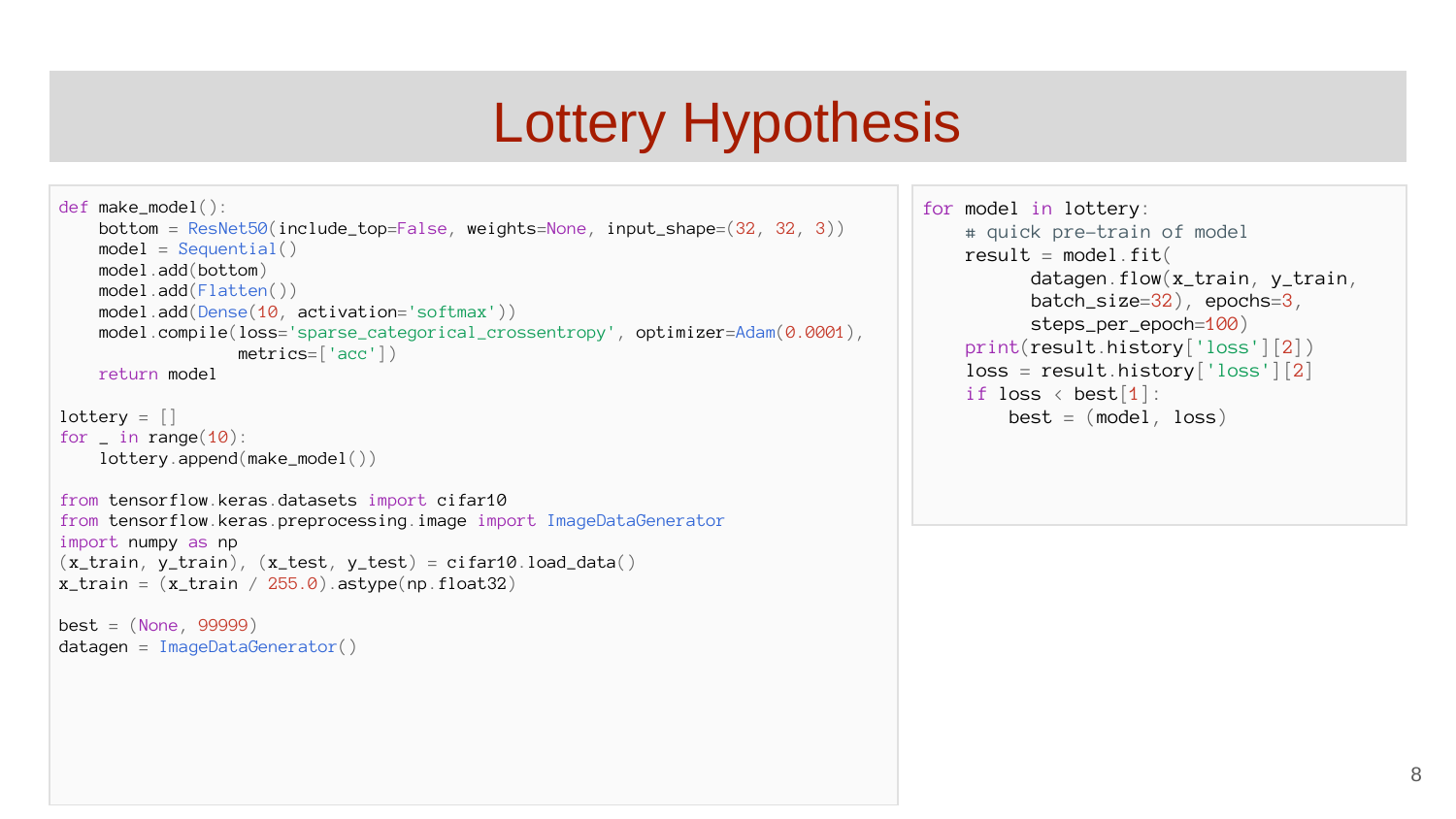

# Lottery Hypothesis
| def make\_model(): bottom = ResNet50(include\_top=False, weights=None, input\_shape=(32, 32, 3)) model = Sequential() model.add(bottom) model.add(Flatten()) model.add(Dense(10, activation='softmax')) model.compile(loss='sparse\_categorical\_crossentropy', optimizer=Adam(0.0001), metrics=['acc']) return model lottery = [] for \_ in range(10): lottery.append(make\_model()) from tensorflow.keras.datasets import cifar10 from tensorflow.keras.preprocessing.image import ImageDataGenerator import numpy as np (x\_train, y\_train), (x\_test, y\_test) = cifar10.load\_data() x\_train = (x\_train / 255.0).astype(np.float32) best = (None, 99999) datagen = ImageDataGenerator() |
| --- |
| for model in lottery: # quick pre-train of model result = model.fit( datagen.flow(x\_train, y\_train, batch\_size=32), epochs=3, steps\_per\_epoch=100) print(result.history['loss'][2]) loss = result.history['loss'][2] if loss < best[1]: best = (model, loss) |
| --- |
8